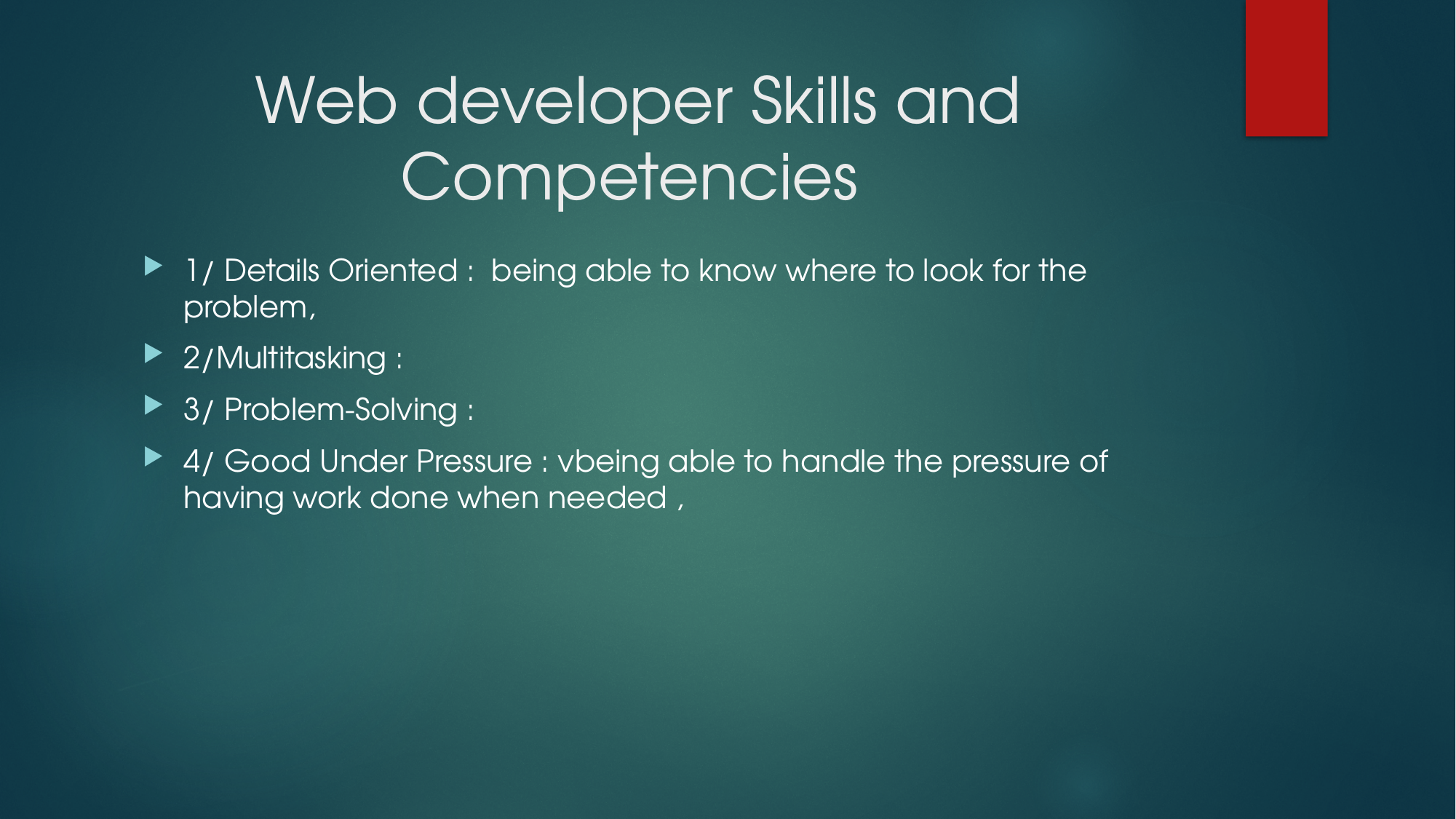

# Web developer Skills and Competencies
1/ Details Oriented :  being able to know where to look for the problem,
2/Multitasking :
3/ Problem-Solving :
4/ Good Under Pressure : vbeing able to handle the pressure of having work done when needed ,